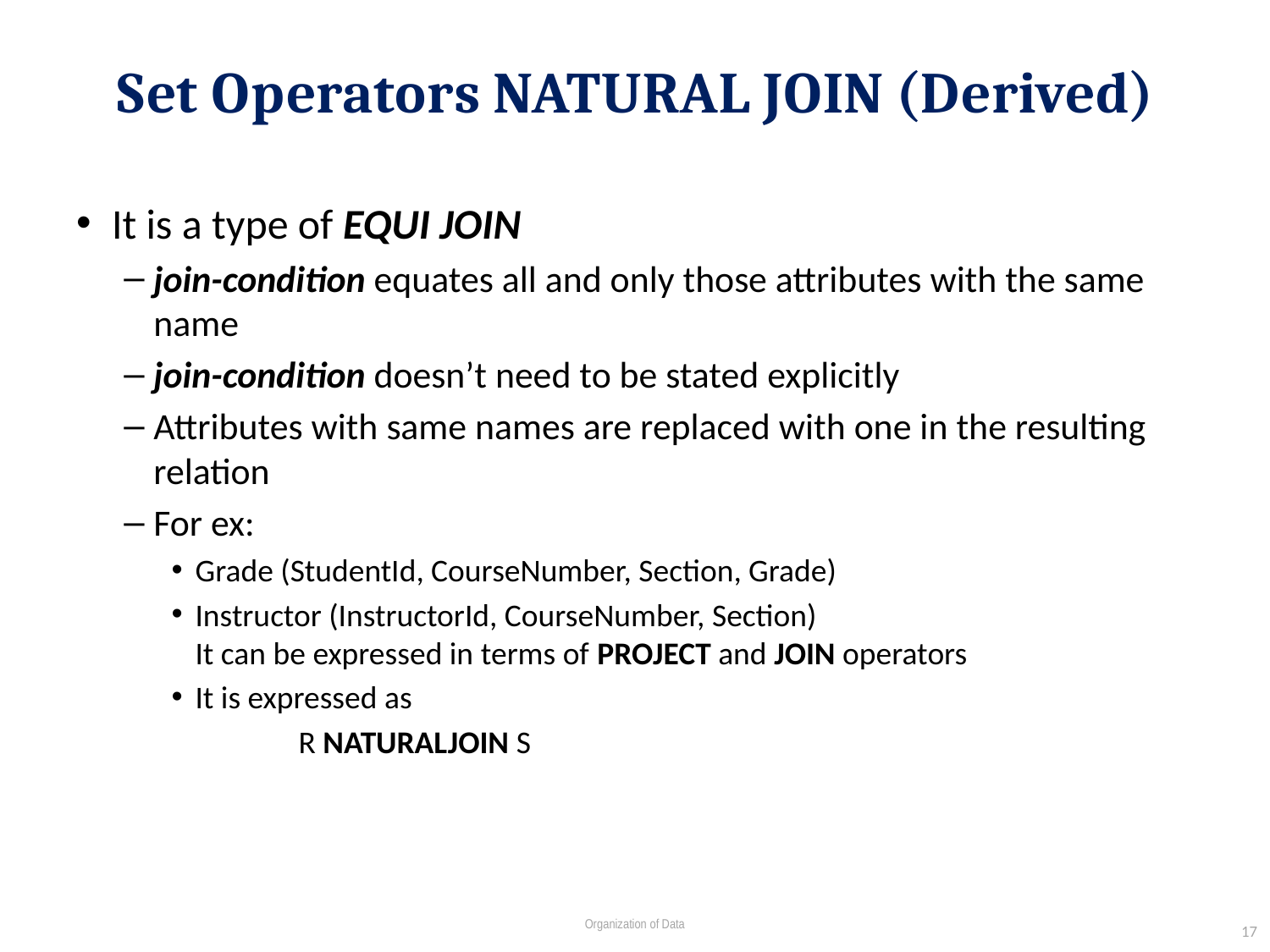

# Set Operators NATURAL JOIN (Derived)
It is a type of EQUI JOIN
join-condition equates all and only those attributes with the same name
join-condition doesn’t need to be stated explicitly
Attributes with same names are replaced with one in the resulting relation
For ex:
Grade (StudentId, CourseNumber, Section, Grade)
Instructor (InstructorId, CourseNumber, Section)
It can be expressed in terms of PROJECT and JOIN operators
It is expressed as
	R NATURALJOIN S

17
Organization of Data